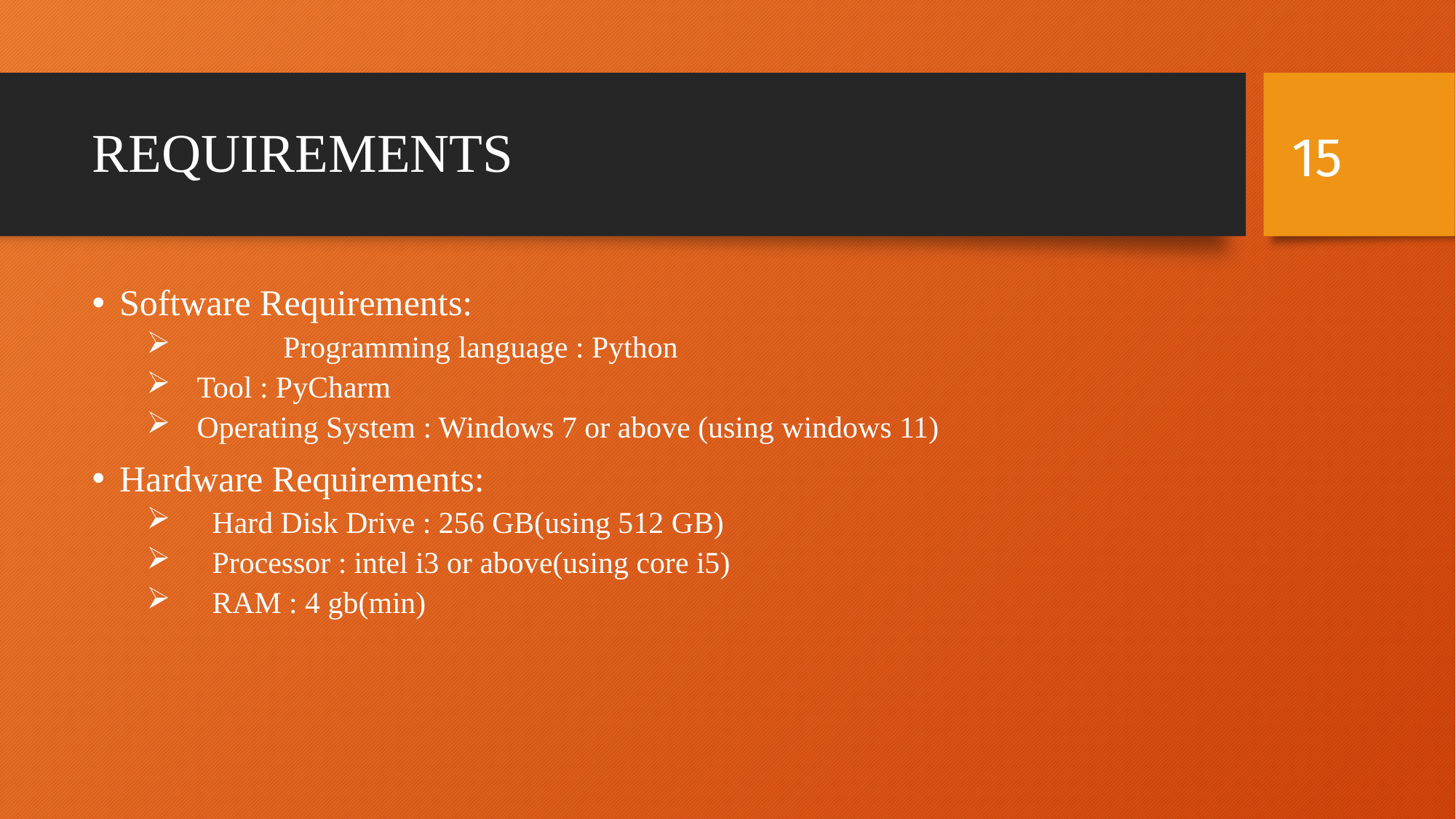

15
# REQUIREMENTS
Software Requirements:
	Programming language : Python
   Tool : PyCharm
   Operating System : Windows 7 or above (using windows 11)
Hardware Requirements:
     Hard Disk Drive : 256 GB(using 512 GB)
     Processor : intel i3 or above(using core i5)
     RAM : 4 gb(min)